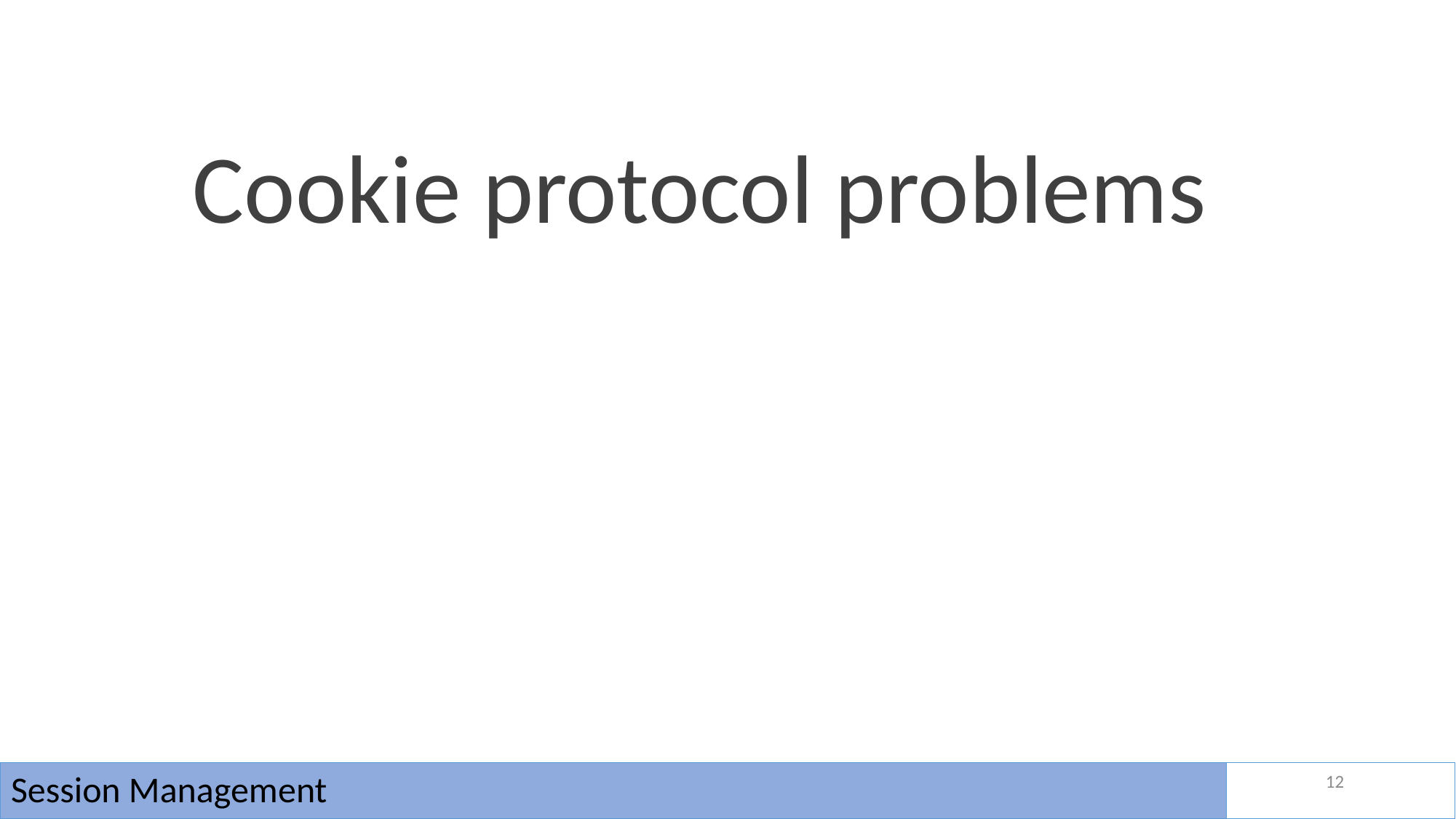

# Cookie protocol problems
12
Session Management